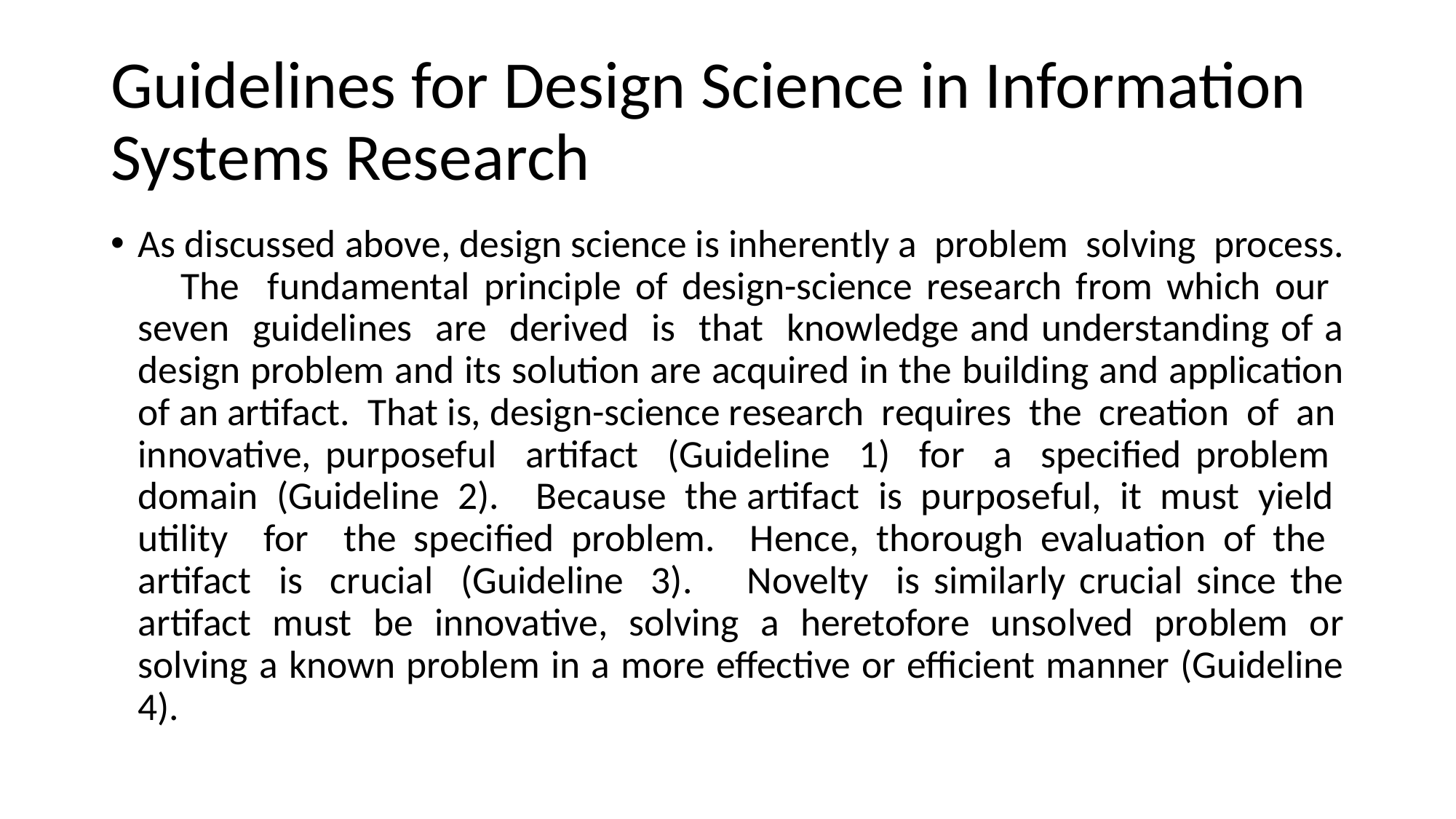

# Guidelines for Design Science in Information Systems Research
As discussed above, design science is inherently a  problem  solving  process.    The  fundamental principle of design-science research from which our  seven  guidelines  are  derived  is  that  knowledge and understanding of a design problem and its solution are acquired in the building and application of an artifact.  That is, design-science research  requires  the  creation  of  an  innovative, purposeful  artifact  (Guideline  1)  for  a  specified problem  domain  (Guideline  2).    Because  the artifact  is  purposeful,  it  must  yield  utility  for  the specified problem.  Hence, thorough evaluation of the  artifact  is  crucial  (Guideline  3).    Novelty  is similarly crucial since the artifact must be innovative, solving a heretofore unsolved problem or solving a known problem in a more effective or efficient manner (Guideline 4).